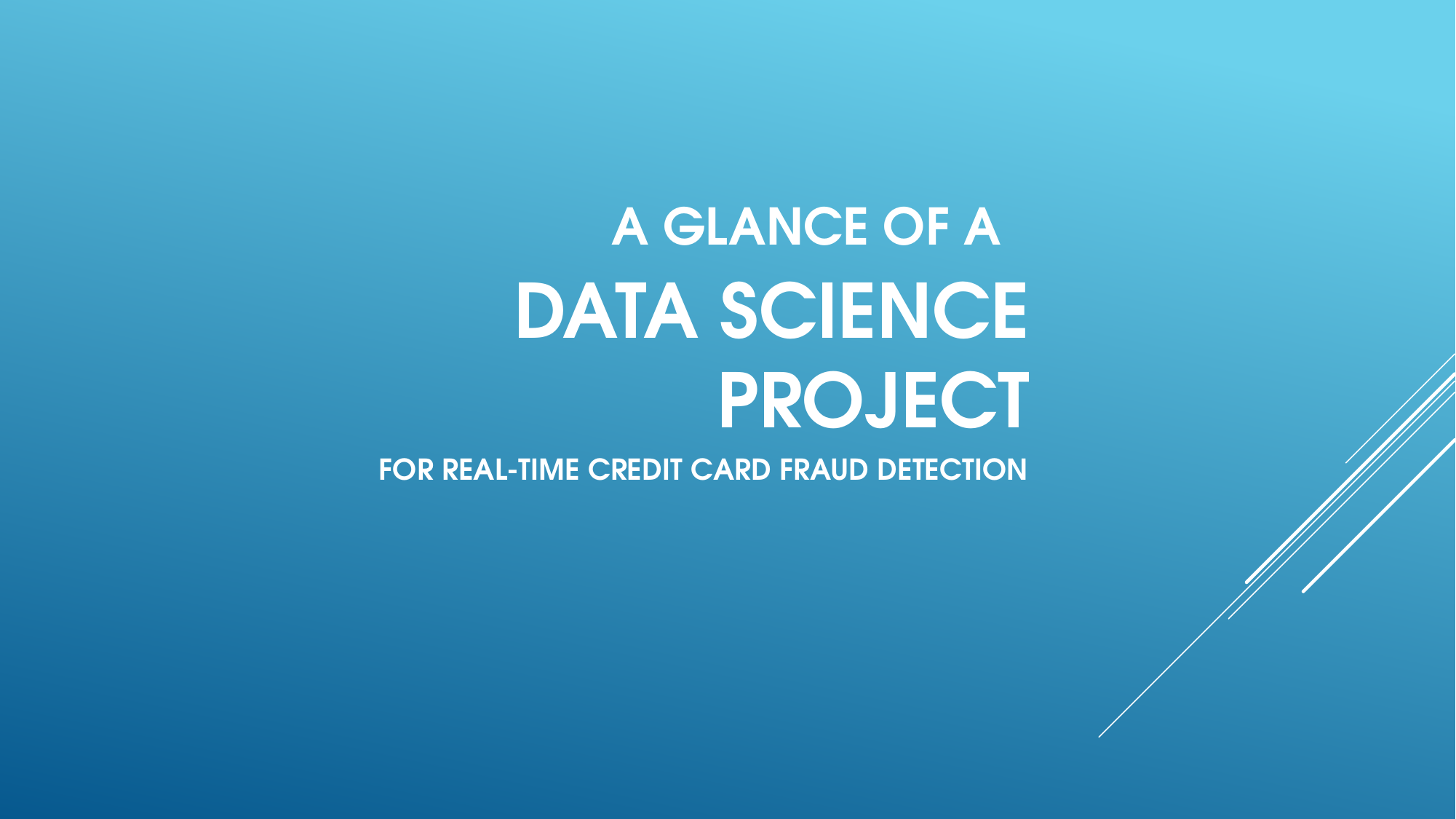

A glance of a
Data Science Project
For real-time credit card fraud detection